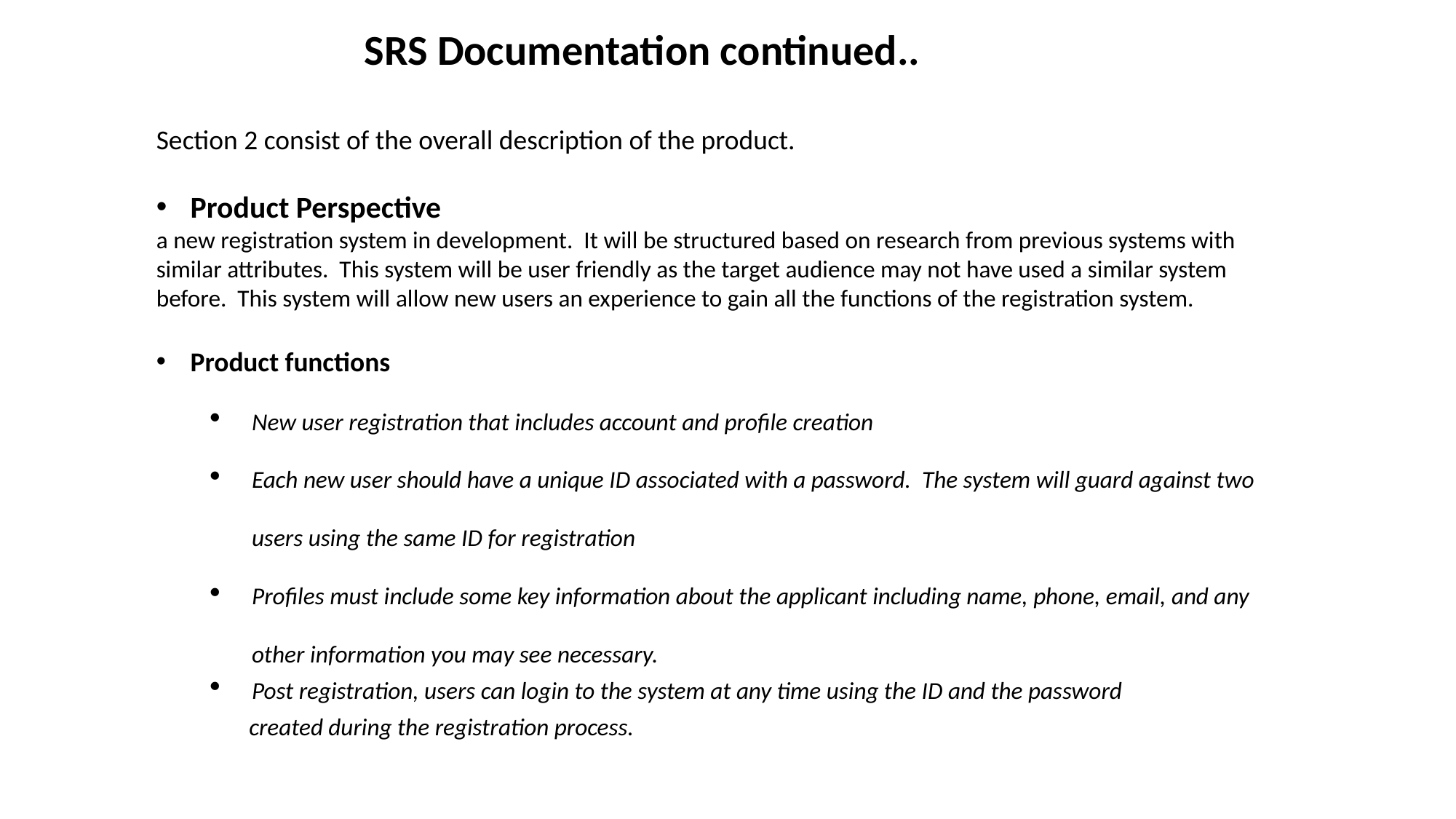

SRS Documentation continued..
Section 2 consist of the overall description of the product.

Product Perspective
a new registration system in development.  It will be structured based on research from previous systems with similar attributes.  This system will be user friendly as the target audience may not have used a similar system before.  This system will allow new users an experience to gain all the functions of the registration system.

Product functions
New user registration that includes account and profile creation
Each new user should have a unique ID associated with a password.  The system will guard against two users using the same ID for registration
Profiles must include some key information about the applicant including name, phone, email, and any other information you may see necessary.

Post registration, users can login to the system at any time using the ID and the password

       created during the registration process.